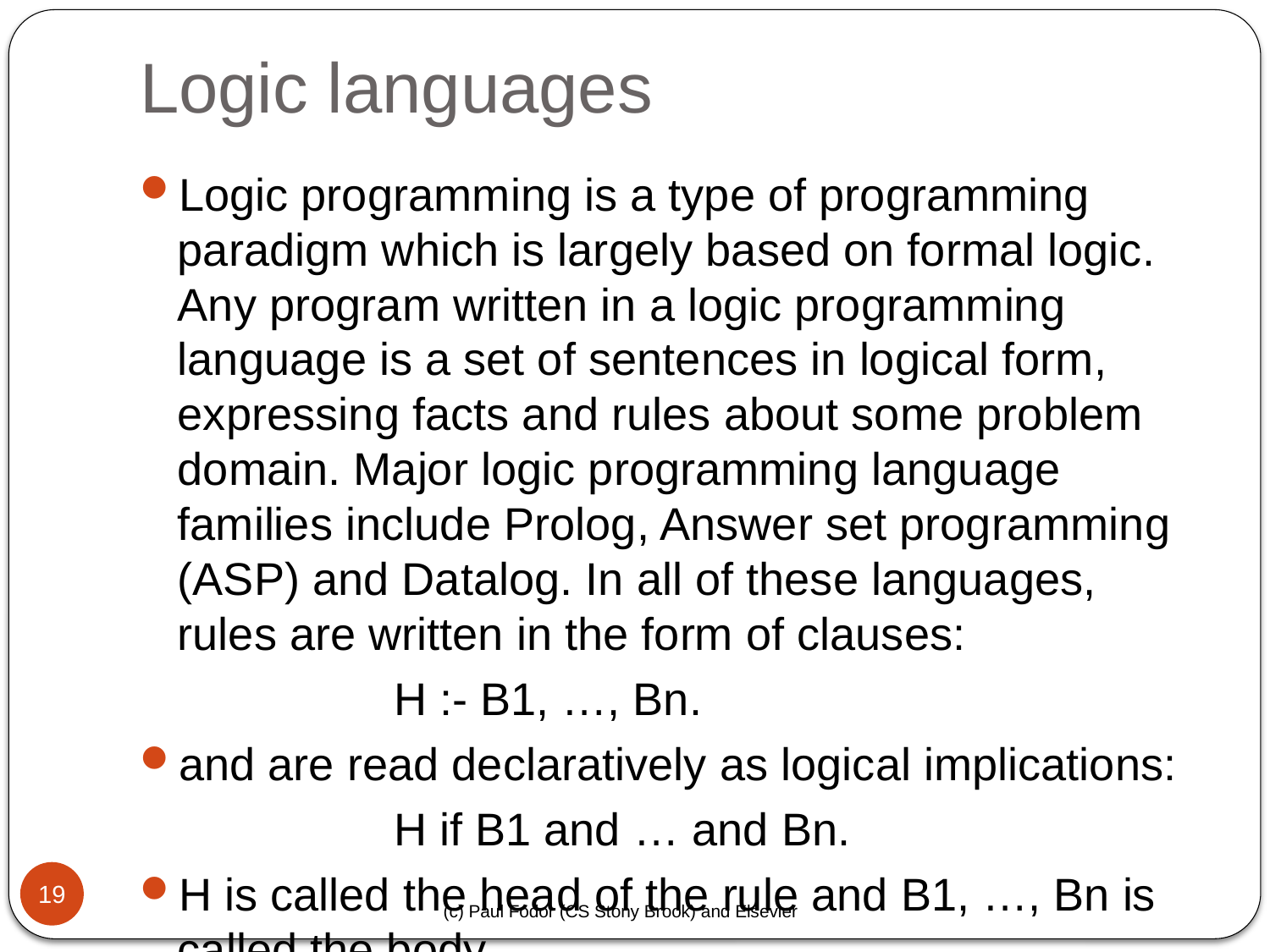

# Logic languages
Logic programming is a type of programming paradigm which is largely based on formal logic. Any program written in a logic programming language is a set of sentences in logical form, expressing facts and rules about some problem domain. Major logic programming language families include Prolog, Answer set programming (ASP) and Datalog. In all of these languages, rules are written in the form of clauses:
		H :- B1, …, Bn.
and are read declaratively as logical implications:
		H if B1 and … and Bn.
H is called the head of the rule and B1, …, Bn is called the body.
19